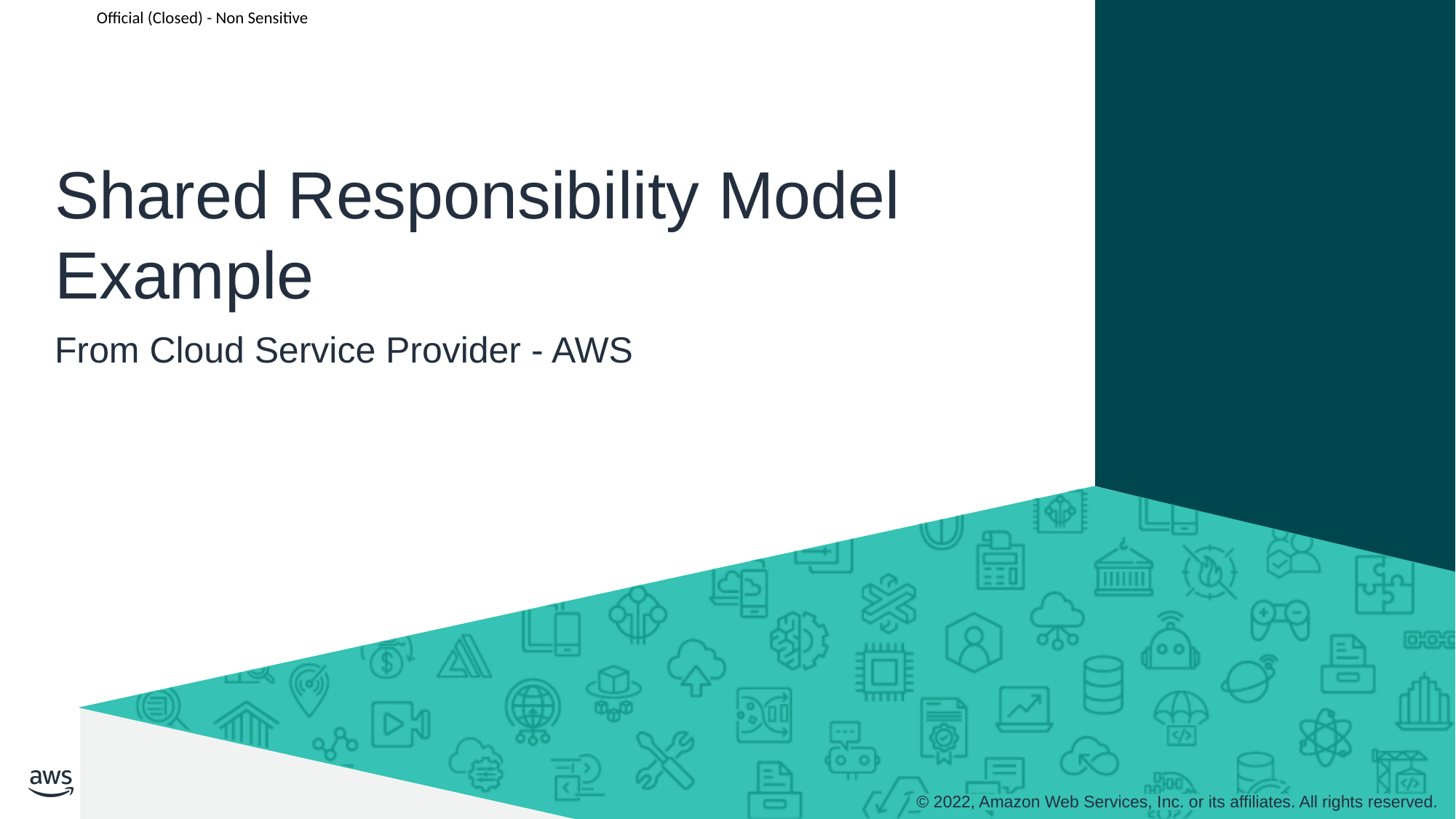

# Shared Responsibility Model Example
From Cloud Service Provider - AWS